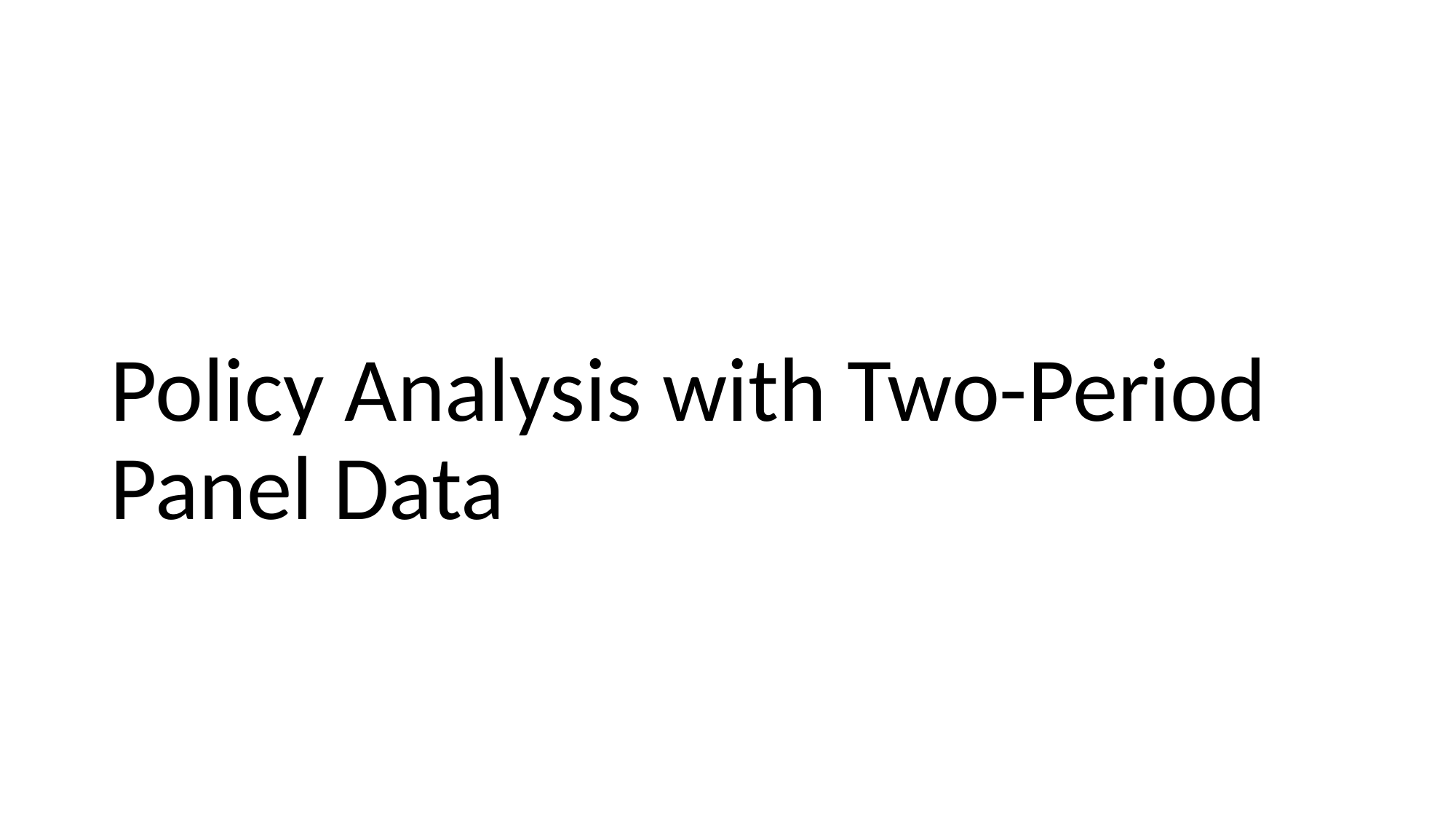

# Policy Analysis with Two-Period Panel Data